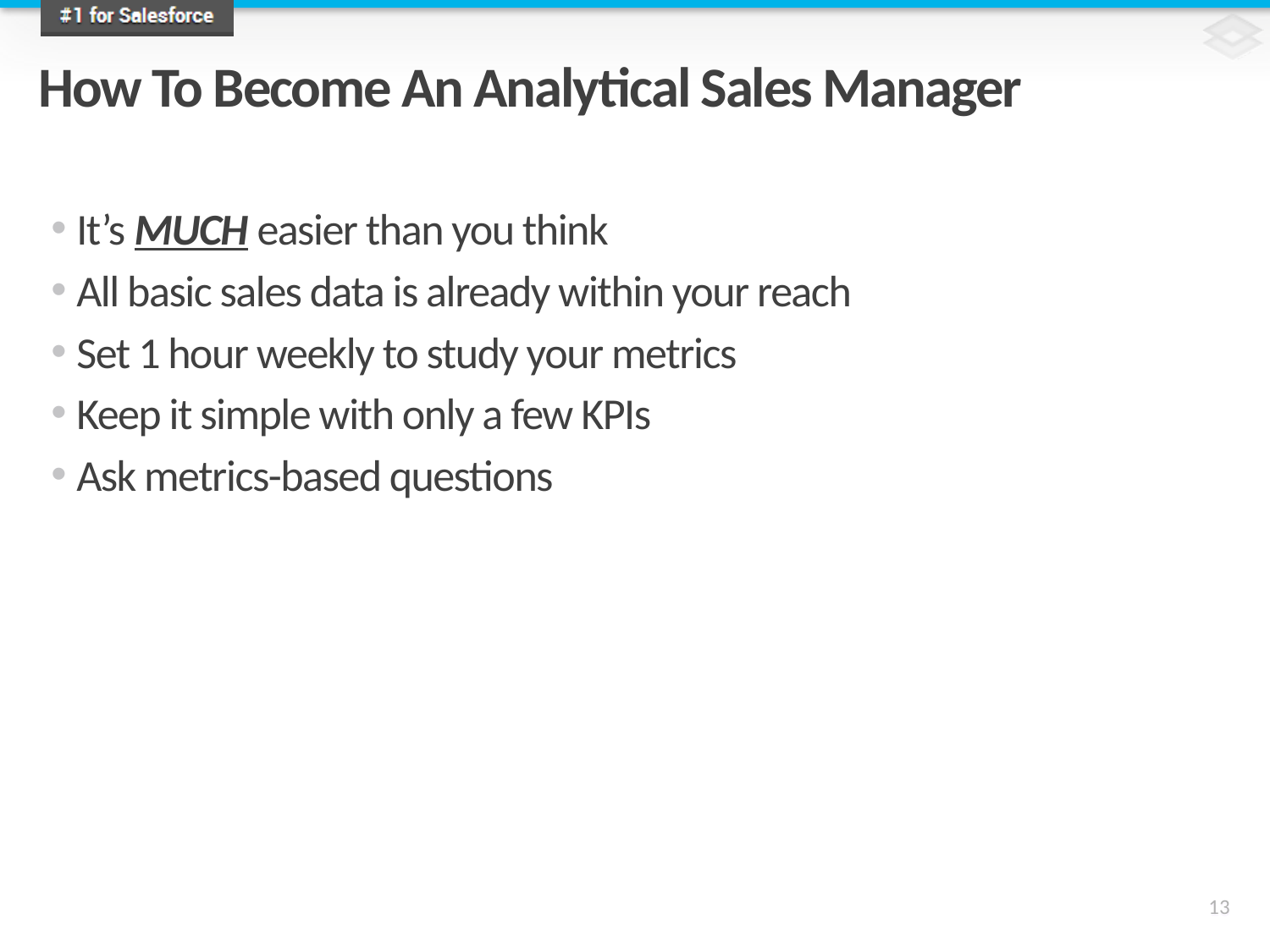

# How To Become An Analytical Sales Manager
It’s MUCH easier than you think
All basic sales data is already within your reach
Set 1 hour weekly to study your metrics
Keep it simple with only a few KPIs
Ask metrics-based questions

13